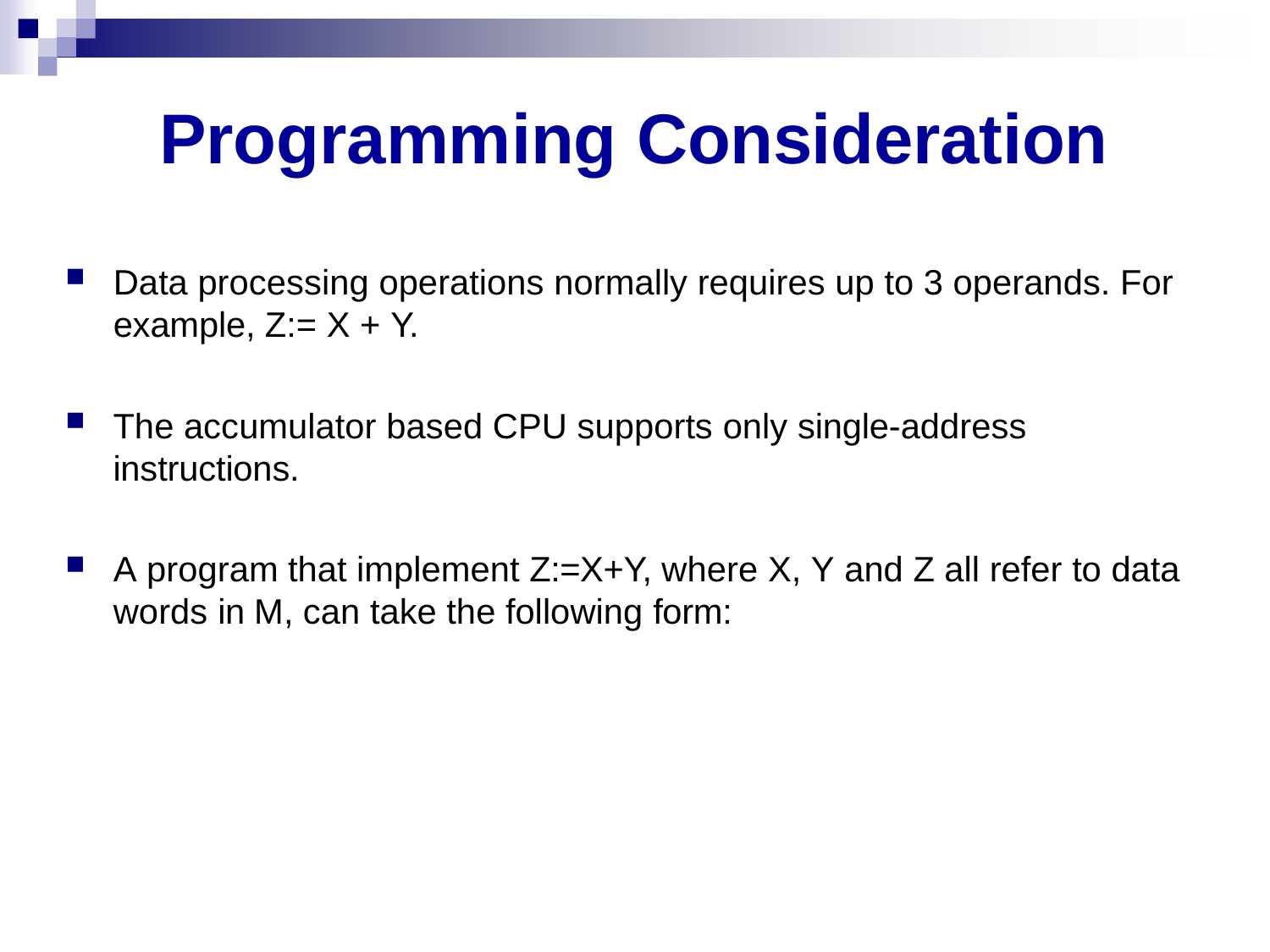

# Programming Consideration
Data processing operations normally requires up to 3 operands. For example, Z:= X + Y.

The accumulator based CPU supports only single-address instructions.

A program that implement Z:=X+Y, where X, Y and Z all refer to data words in M, can take the following form: